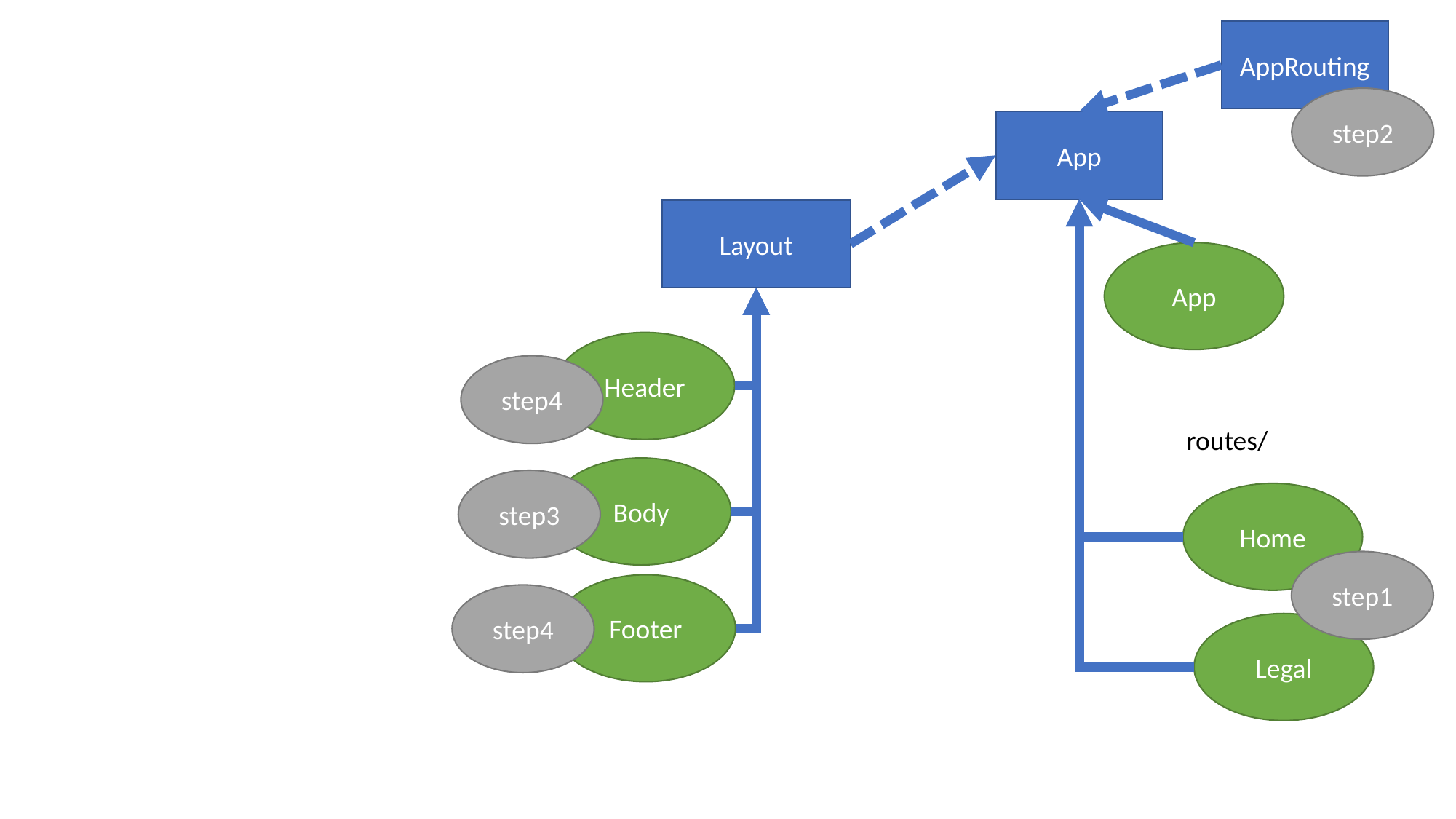

AppRouting
step2
App
Layout
App
Header
step4
routes/
Body
step3
Home
step1
Footer
step4
Legal